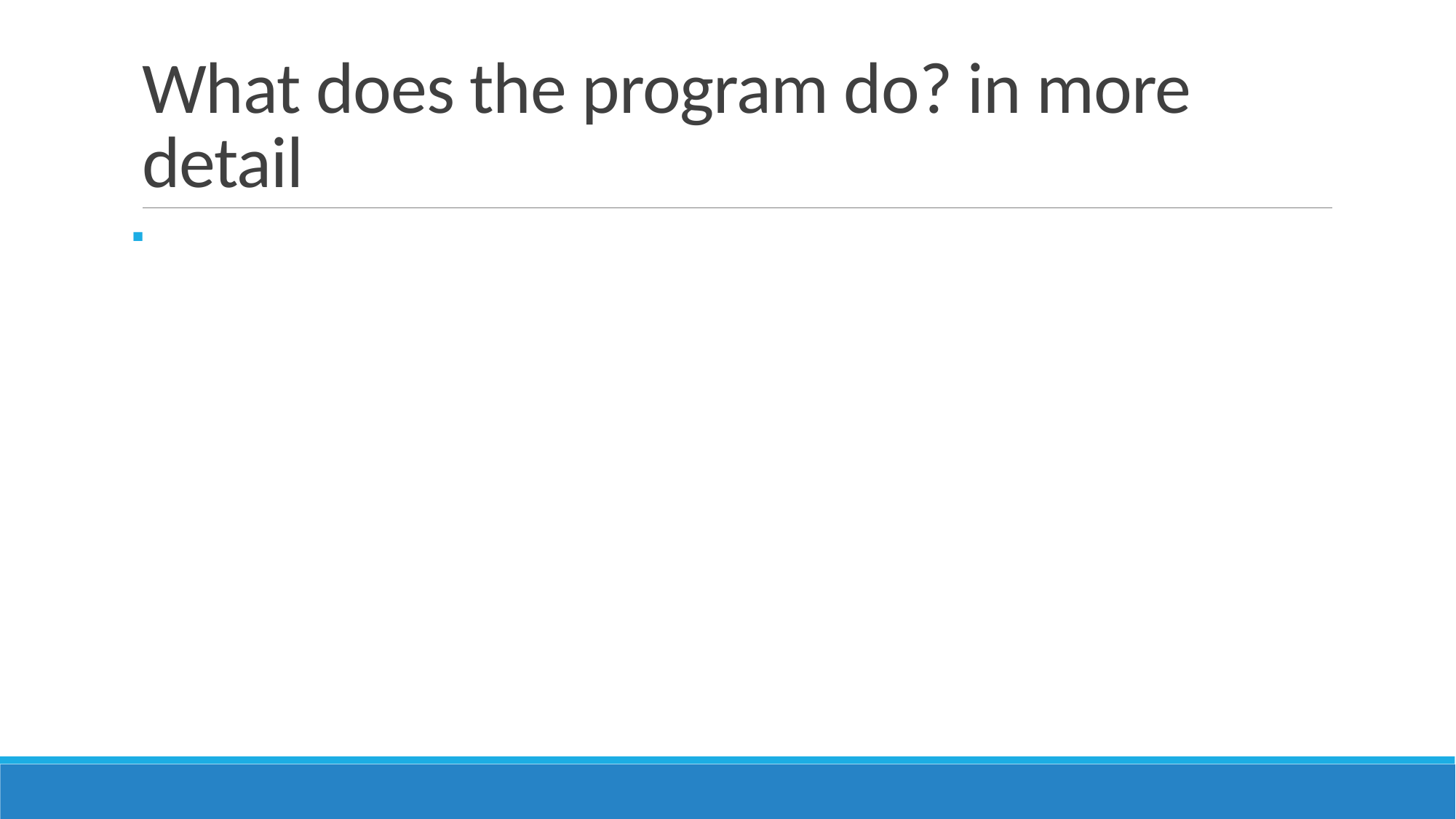

# What does the program do? in more detail